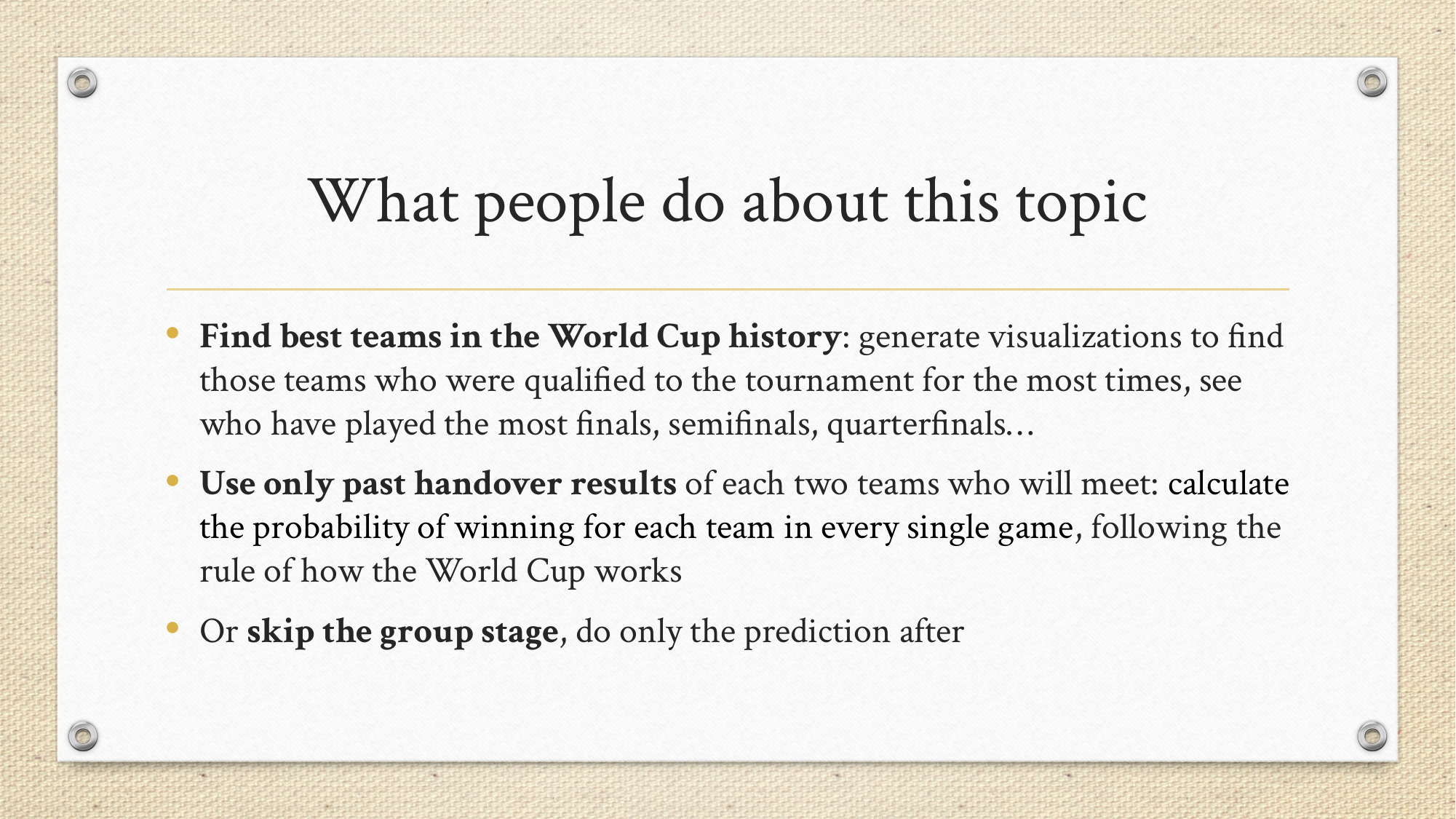

# What people do about this topic
Find best teams in the World Cup history: generate visualizations to find those teams who were qualified to the tournament for the most times, see who have played the most finals, semifinals, quarterfinals…
Use only past handover results of each two teams who will meet: calculate the probability of winning for each team in every single game, following the rule of how the World Cup works
Or skip the group stage, do only the prediction after